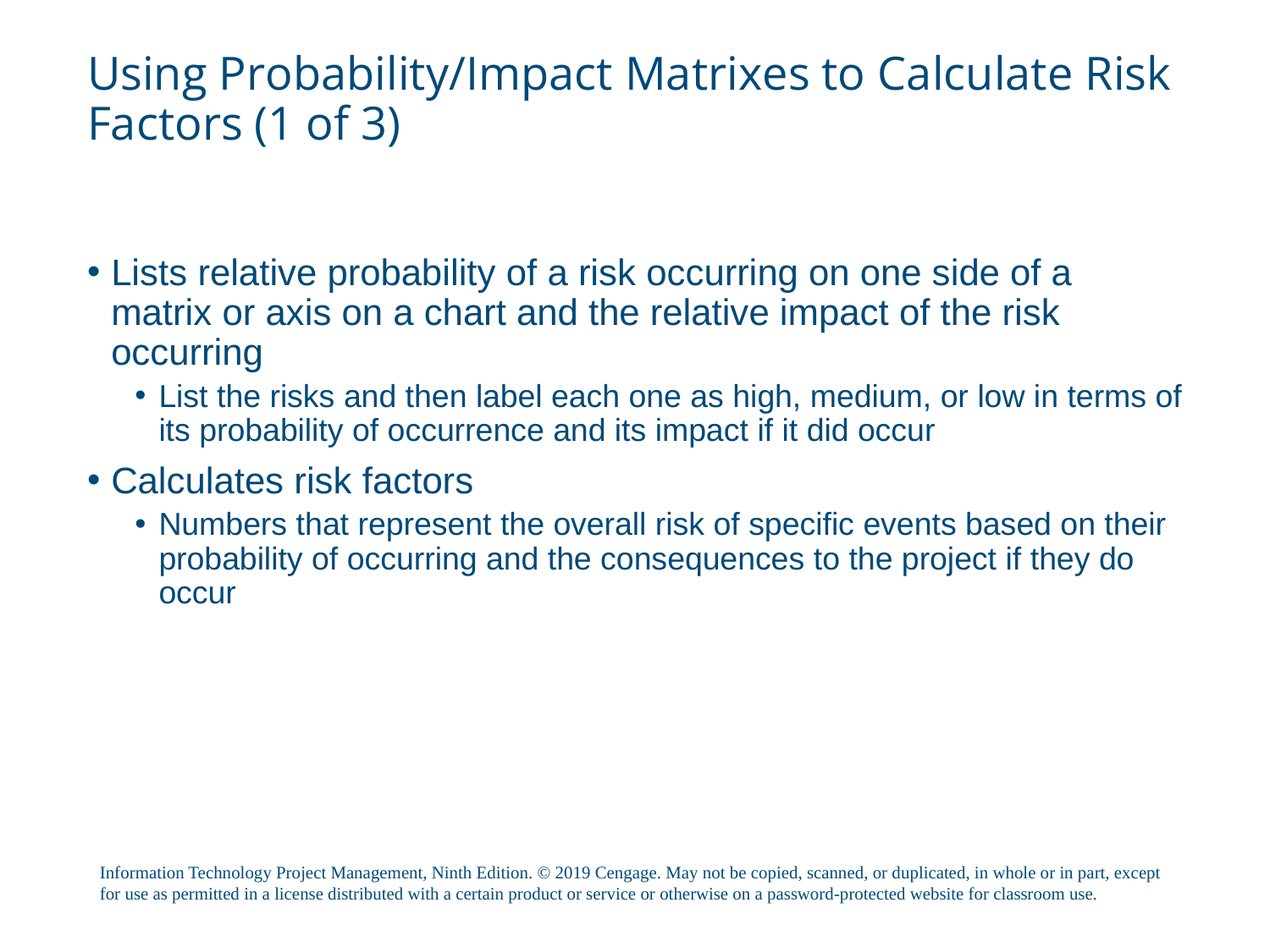

# Using Probability/Impact Matrixes to Calculate Risk Factors (1 of 3)
Lists relative probability of a risk occurring on one side of a matrix or axis on a chart and the relative impact of the risk occurring
List the risks and then label each one as high, medium, or low in terms of its probability of occurrence and its impact if it did occur
Calculates risk factors
Numbers that represent the overall risk of specific events based on their probability of occurring and the consequences to the project if they do occur
Information Technology Project Management, Ninth Edition. © 2019 Cengage. May not be copied, scanned, or duplicated, in whole or in part, except for use as permitted in a license distributed with a certain product or service or otherwise on a password-protected website for classroom use.